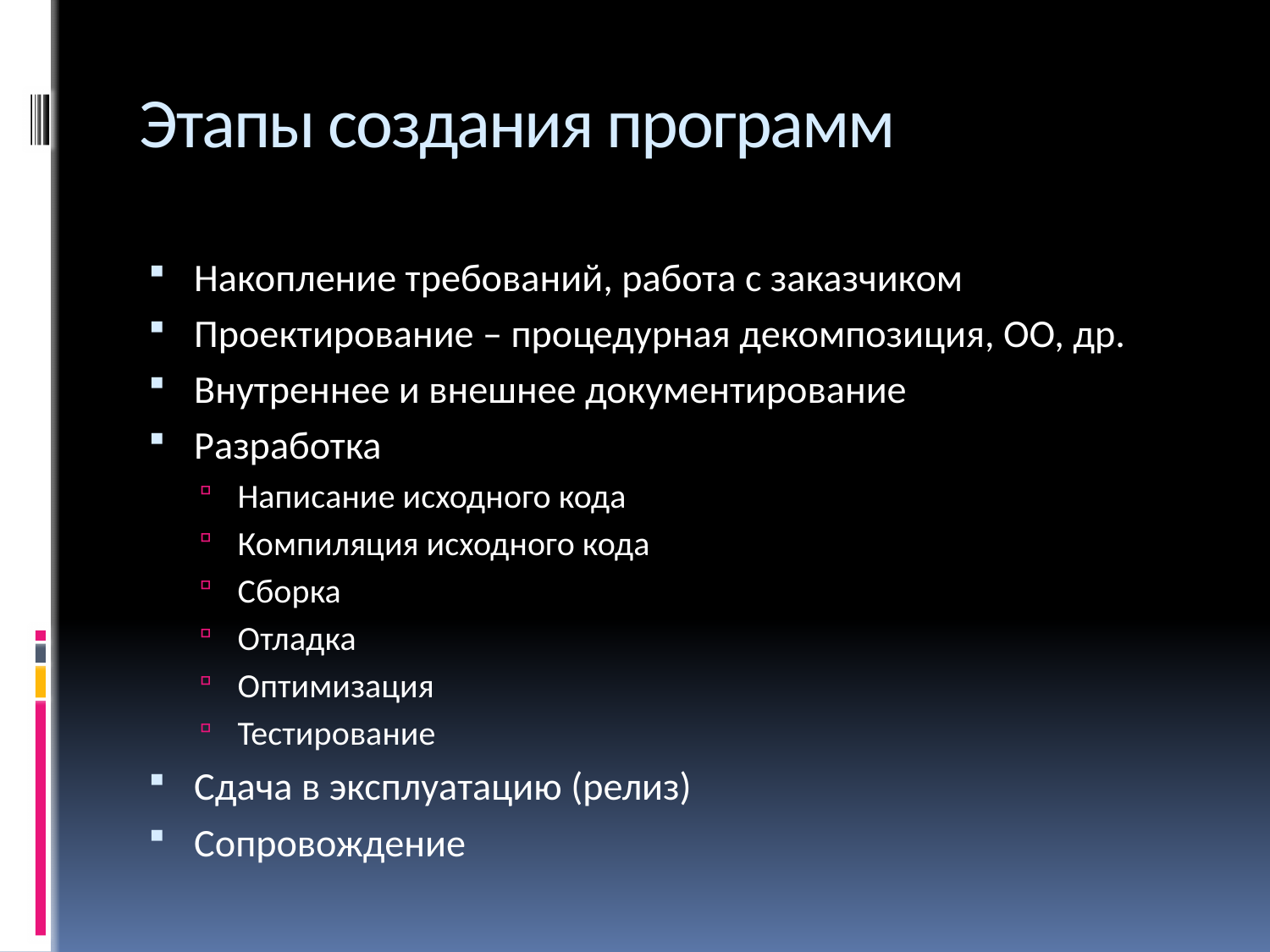

# Этапы создания программ
Накопление требований, работа с заказчиком
Проектирование – процедурная декомпозиция, ОО, др.
Внутреннее и внешнее документирование
Разработка
Написание исходного кода
Компиляция исходного кода
Сборка
Отладка
Оптимизация
Тестирование
Сдача в эксплуатацию (релиз)
Сопровождение